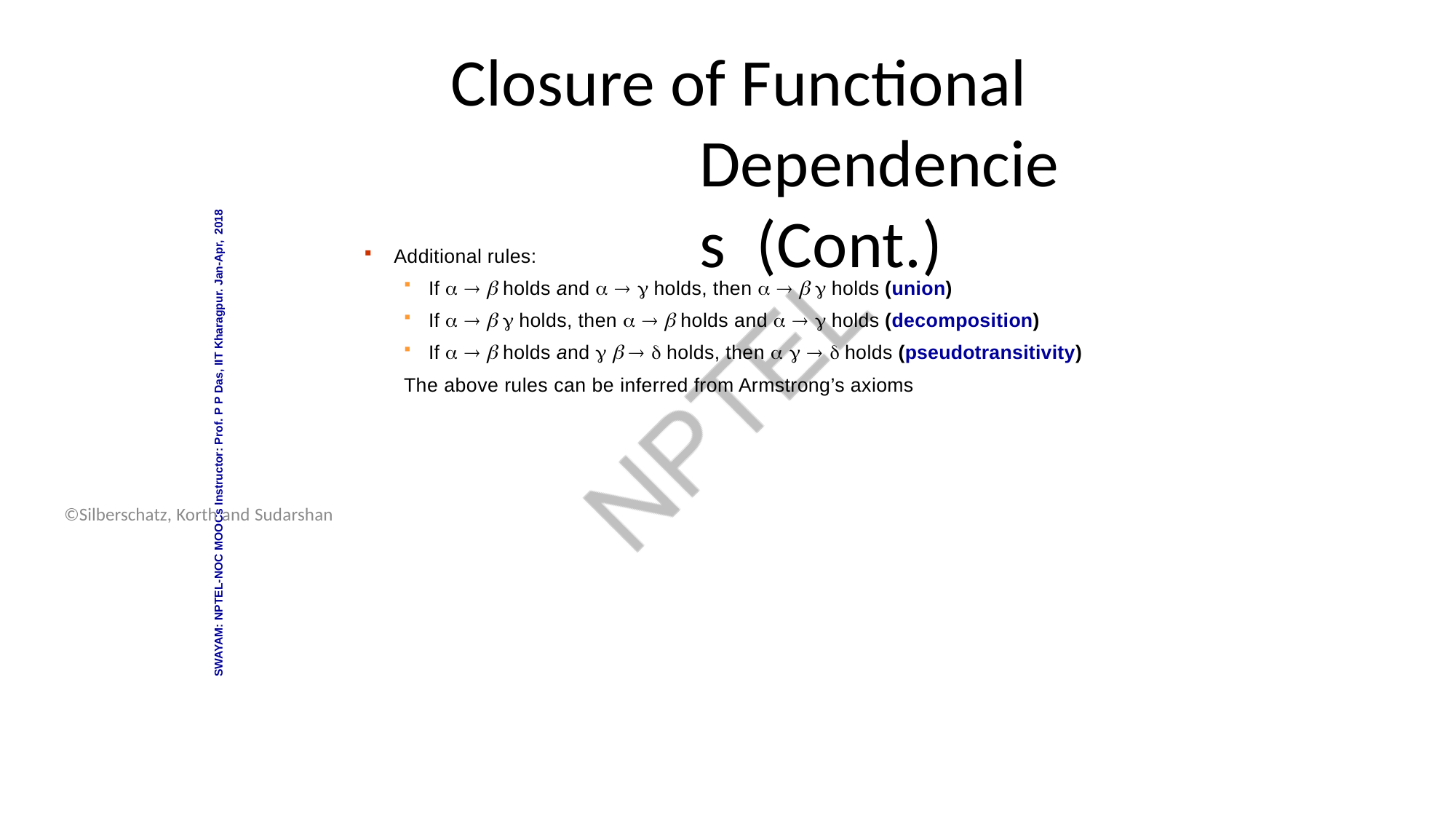

Database System Concepts - 6th Edition
17.20
©Silberschatz, Korth and Sudarshan
# Closure of Functional Dependencies  (Cont.)
SWAYAM: NPTEL-NOC MOOCs Instructor: Prof. P P Das, IIT Kharagpur. Jan-Apr, 2018
Additional rules:
If α → β holds and α → γ holds, then α → β γ holds (union)
If α → β γ holds, then α → β holds and α → γ holds (decomposition)
If α → β holds and γ β → δ holds, then α γ → δ holds (pseudotransitivity)
The above rules can be inferred from Armstrong’s axioms